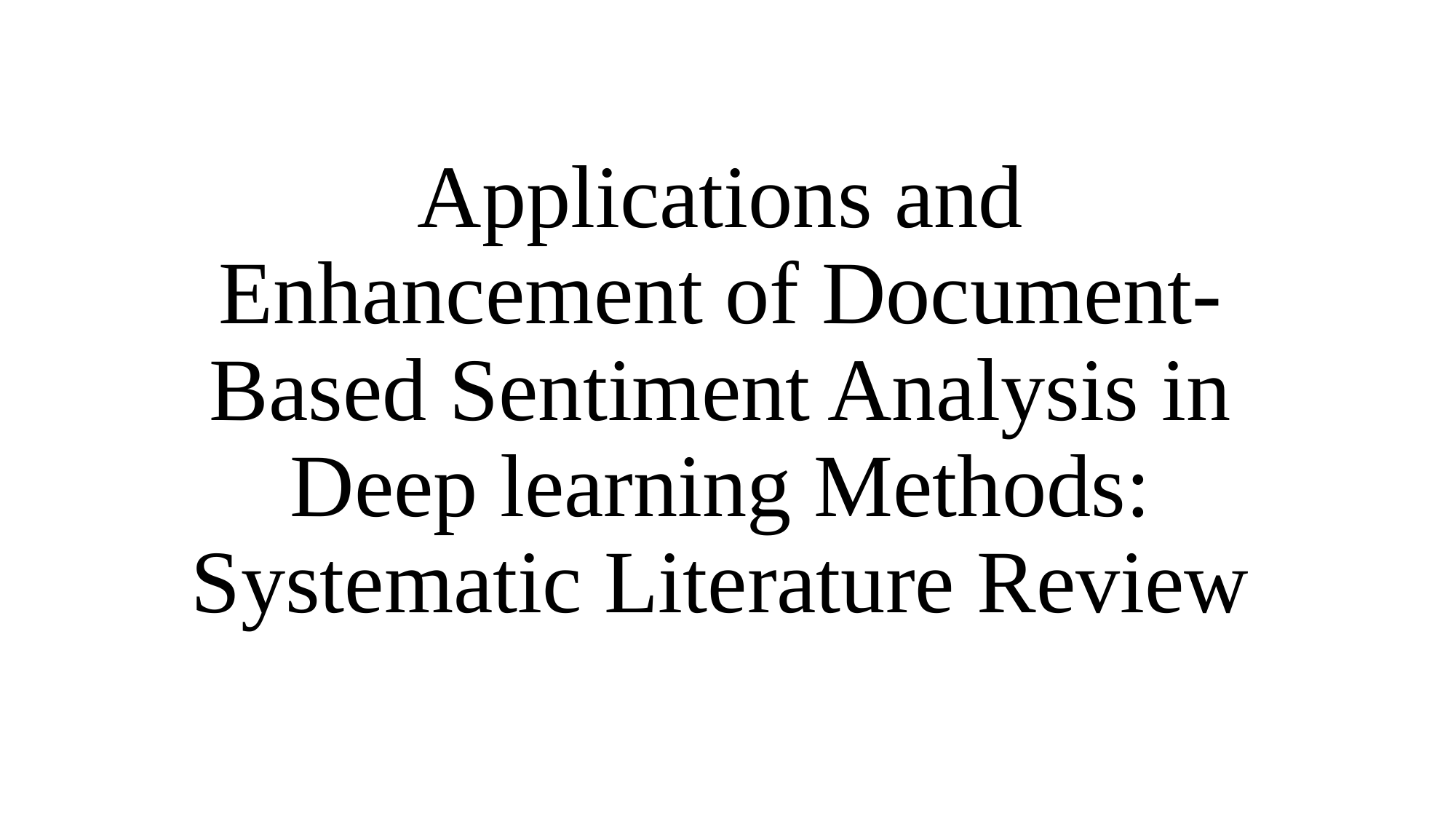

# Applications and Enhancement of Document-Based Sentiment Analysis in Deep learning Methods: Systematic Literature Review